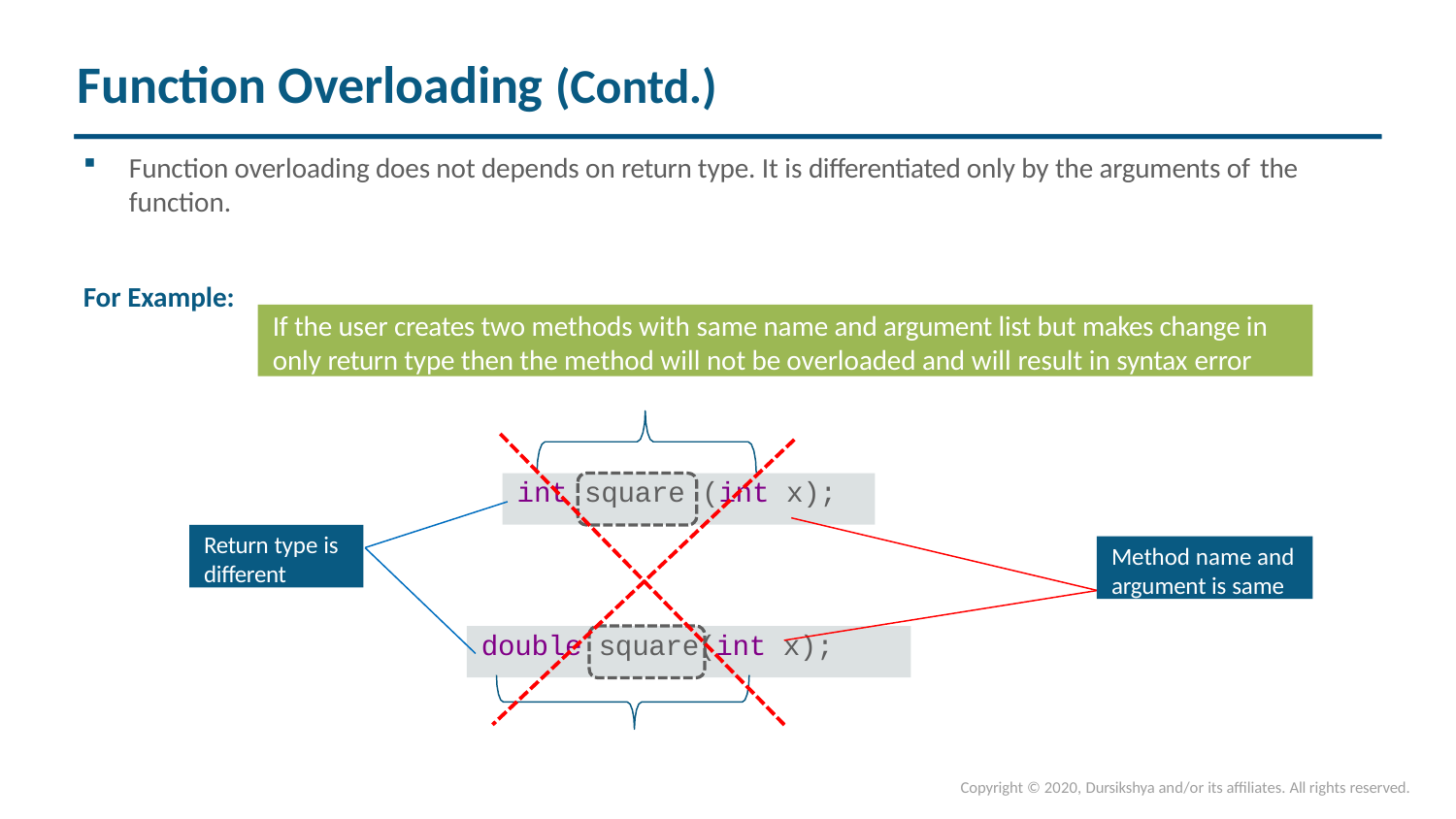

# Function Overloading (Contd.)

Function overloading does not depends on return type. It is differentiated only by the arguments of the
function.

For Example:
If the user creates two methods with same name and argument list but makes change in  only return type then the method will not be overloaded and will result in syntax error

int square (int x);

Return type is
different
Method name and
argument is same

double square(int x);
Copyright © 2020, Dursikshya and/or its affiliates. All rights reserved.